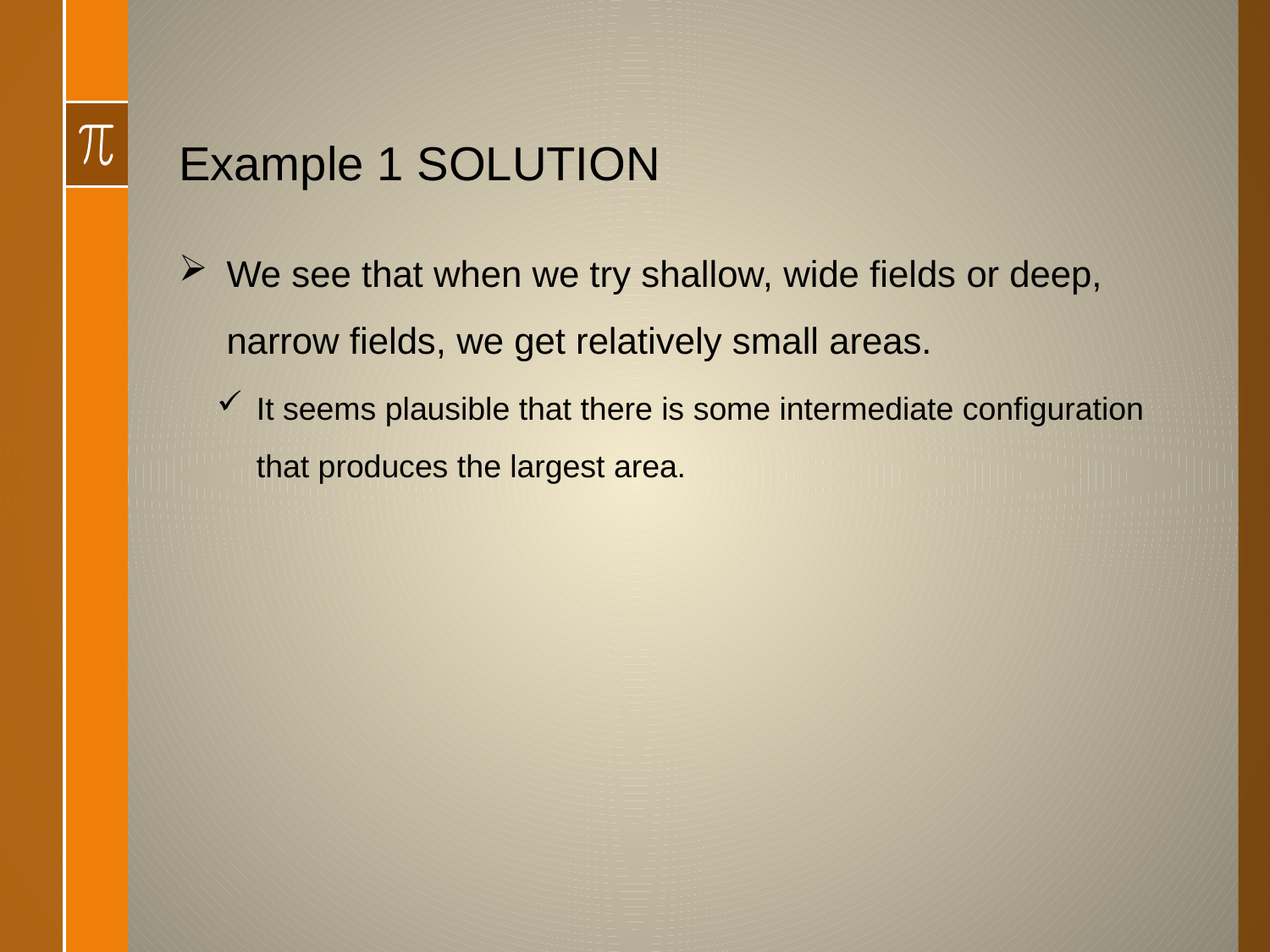

# Example 1 SOLUTION
We see that when we try shallow, wide fields or deep, narrow fields, we get relatively small areas.
It seems plausible that there is some intermediate configuration that produces the largest area.